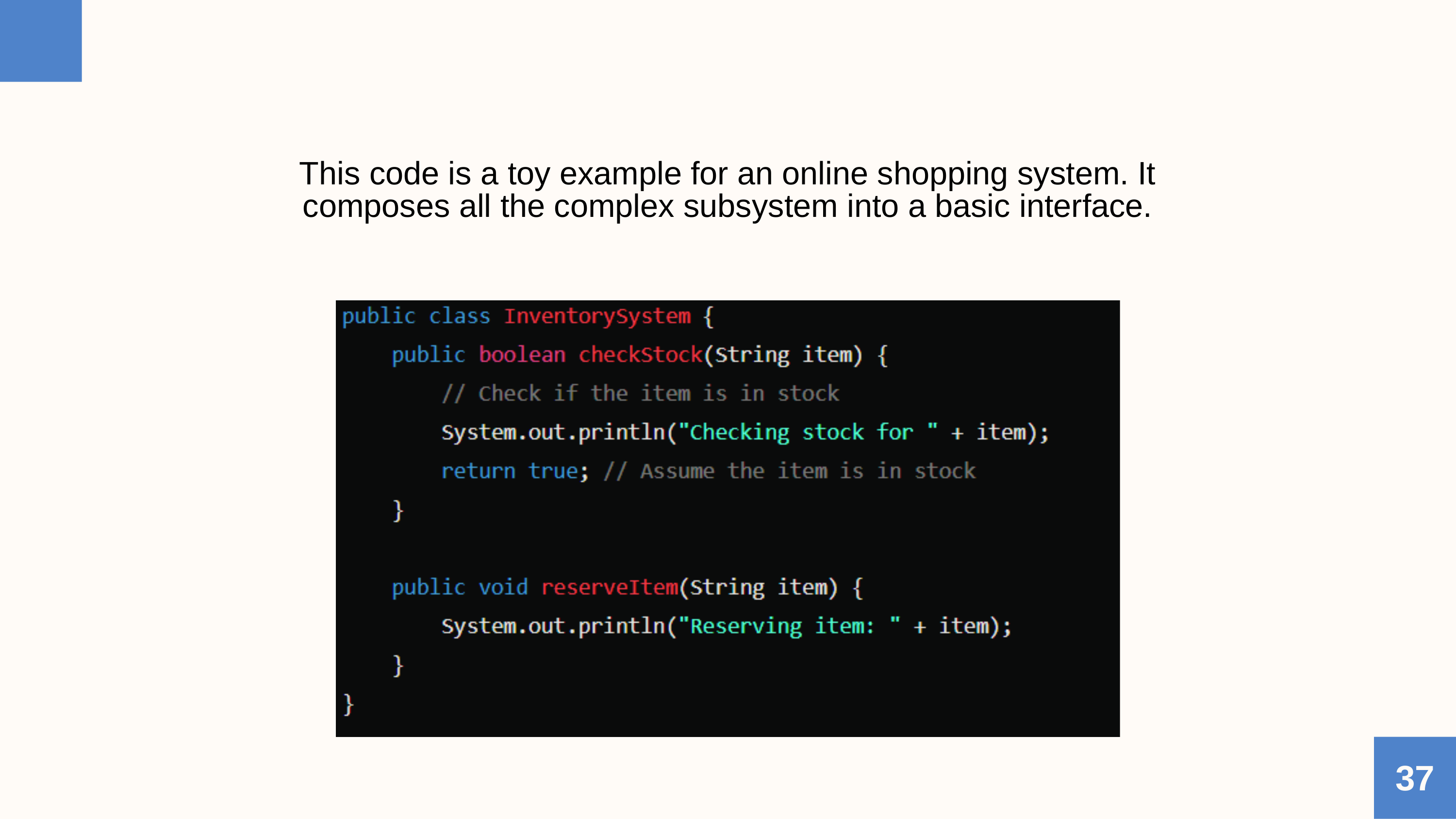

This code is a toy example for an online shopping system. It composes all the complex subsystem into a basic interface.

37